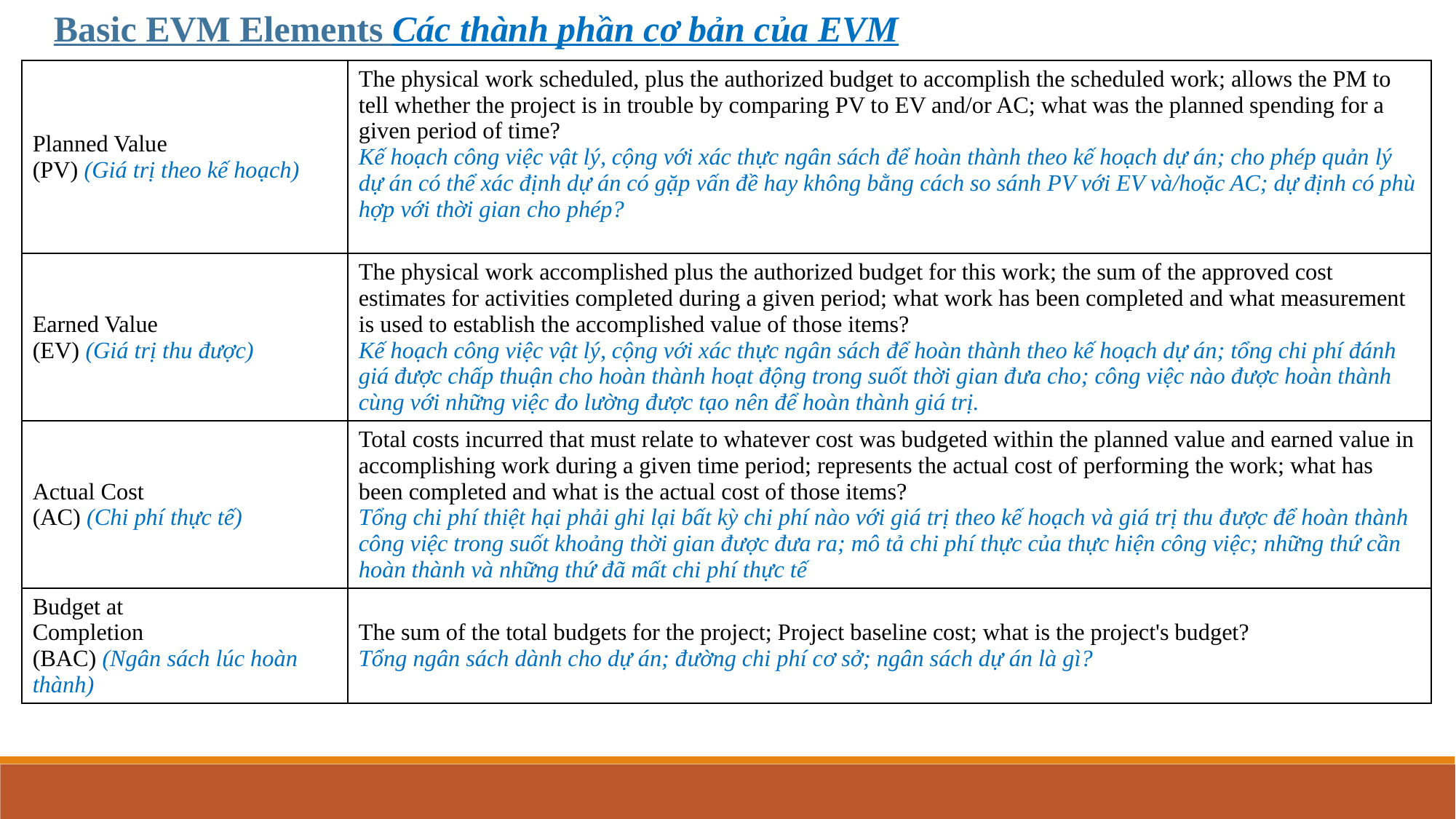

Basic EVM Elements Các thành phần cơ bản của EVM
| Planned Value (PV) (Giá trị theo kế hoạch) | The physical work scheduled, plus the authorized budget to accomplish the scheduled work; allows the PM to tell whether the project is in trouble by comparing PV to EV and/or AC; what was the planned spending for a given period of time? Kế hoạch công việc vật lý, cộng với xác thực ngân sách để hoàn thành theo kế hoạch dự án; cho phép quản lý dự án có thể xác định dự án có gặp vấn đề hay không bằng cách so sánh PV với EV và/hoặc AC; dự định có phù hợp với thời gian cho phép? |
| --- | --- |
| Earned Value (EV) (Giá trị thu được) | The physical work accomplished plus the authorized budget for this work; the sum of the approved cost estimates for activities completed during a given period; what work has been completed and what measurement is used to establish the accomplished value of those items? Kế hoạch công việc vật lý, cộng với xác thực ngân sách để hoàn thành theo kế hoạch dự án; tổng chi phí đánh giá được chấp thuận cho hoàn thành hoạt động trong suốt thời gian đưa cho; công việc nào được hoàn thành cùng với những việc đo lường được tạo nên để hoàn thành giá trị. |
| Actual Cost (AC) (Chi phí thực tế) | Total costs incurred that must relate to whatever cost was budgeted within the planned value and earned value in accomplishing work during a given time period; represents the actual cost of performing the work; what has been completed and what is the actual cost of those items? Tổng chi phí thiệt hại phải ghi lại bất kỳ chi phí nào với giá trị theo kế hoạch và giá trị thu được để hoàn thành công việc trong suốt khoảng thời gian được đưa ra; mô tả chi phí thực của thực hiện công việc; những thứ cần hoàn thành và những thứ đã mất chi phí thực tế |
| Budget at Completion (BAC) (Ngân sách lúc hoàn thành) | The sum of the total budgets for the project; Project baseline cost; what is the project's budget? Tổng ngân sách dành cho dự án; đường chi phí cơ sở; ngân sách dự án là gì? |